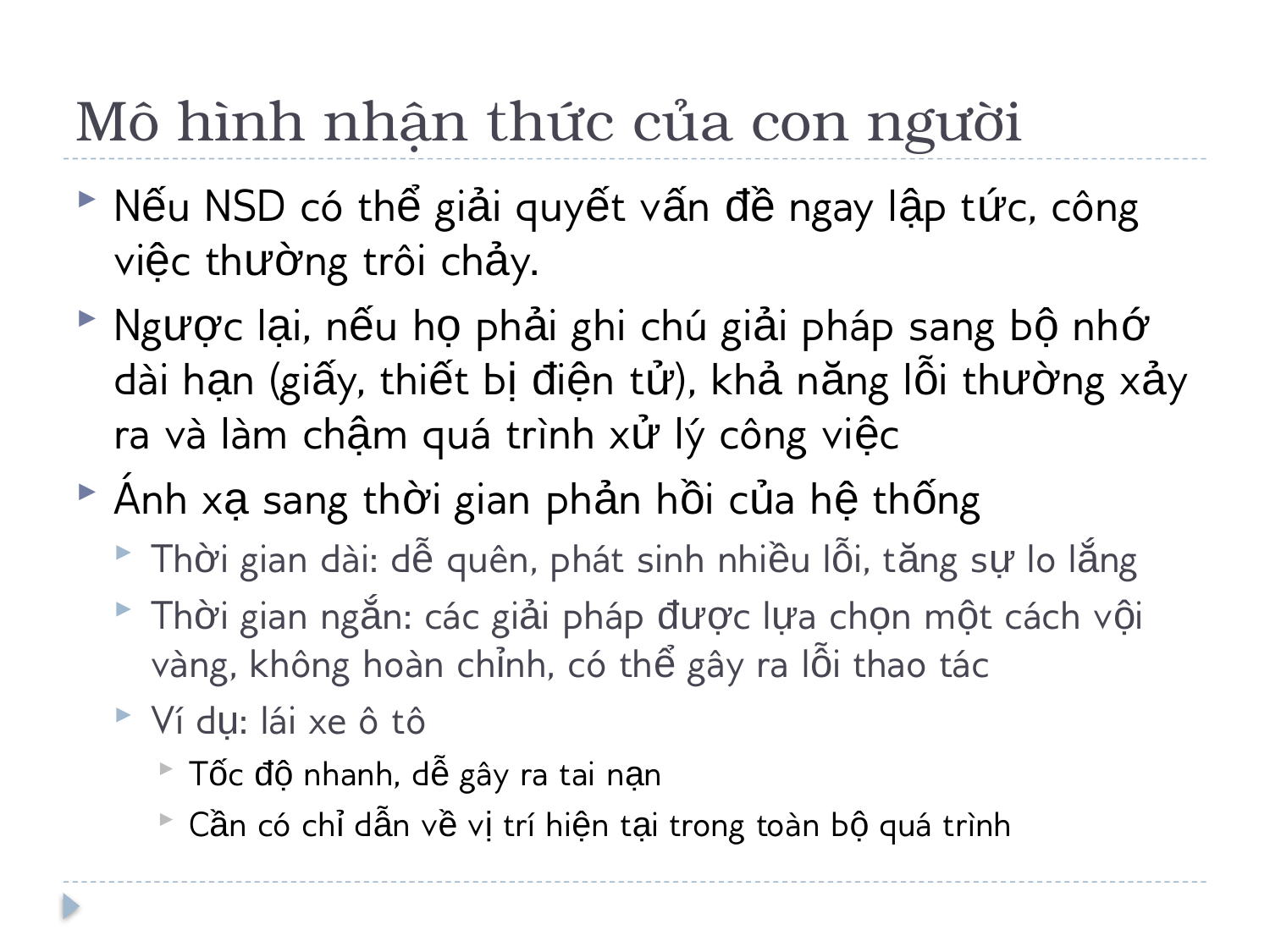

# Mô hình nhận thức của con người
Nếu NSD có thể giải quyết vấn đề ngay lập tức, công việc thường trôi chảy.
Ngược lại, nếu họ phải ghi chú giải pháp sang bộ nhớ dài hạn (giấy, thiết bị điện tử), khả năng lỗi thường xảy ra và làm chậm quá trình xử lý công việc
Ánh xạ sang thời gian phản hồi của hệ thống
Thời gian dài: dễ quên, phát sinh nhiều lỗi, tăng sự lo lắng
Thời gian ngắn: các giải pháp được lựa chọn một cách vội vàng, không hoàn chỉnh, có thể gây ra lỗi thao tác
Ví dụ: lái xe ô tô
Tốc độ nhanh, dễ gây ra tai nạn
Cần có chỉ dẫn về vị trí hiện tại trong toàn bộ quá trình